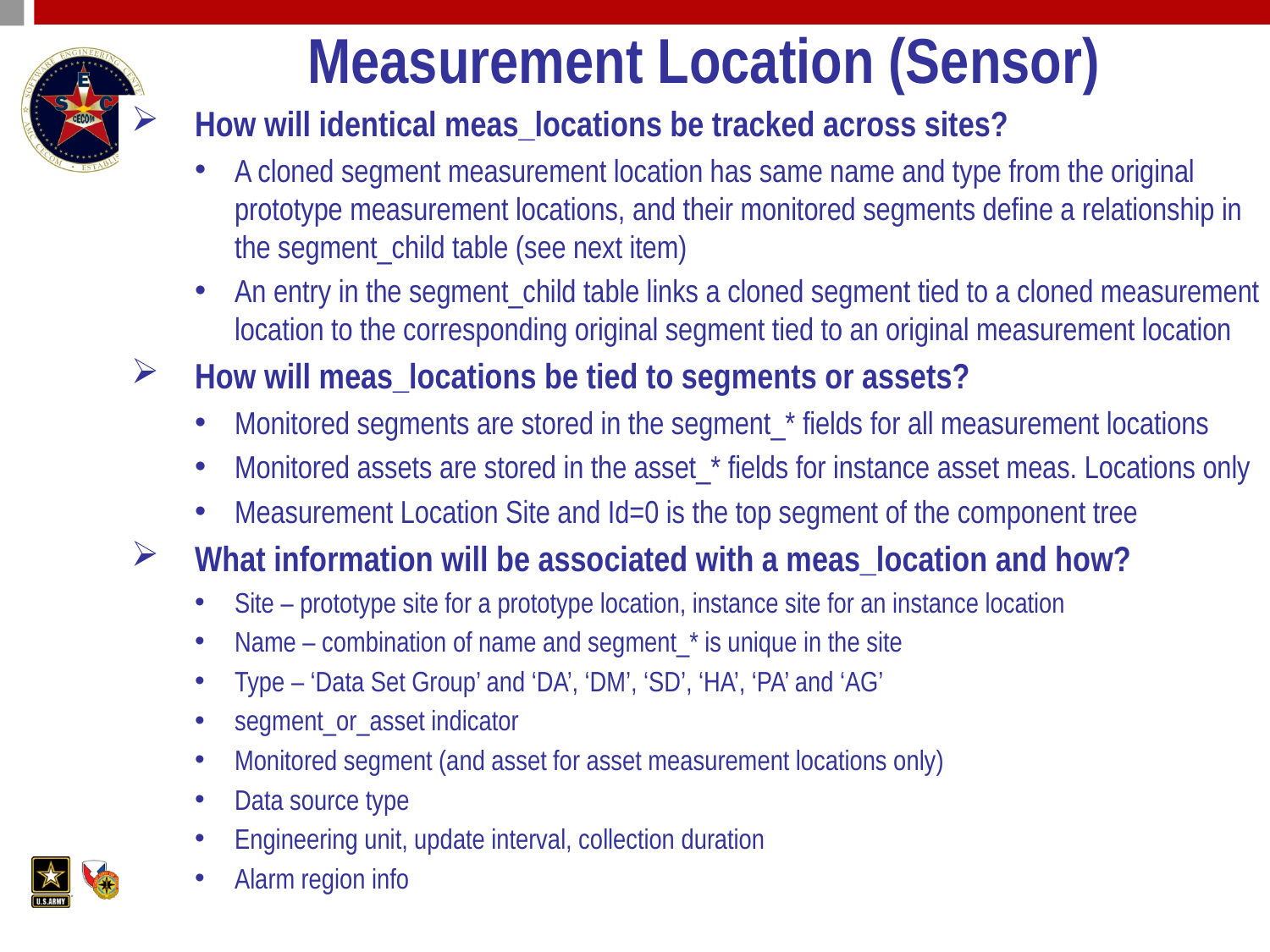

# Measurement Location (Sensor)
How will identical meas_locations be tracked across sites?
A cloned segment measurement location has same name and type from the original prototype measurement locations, and their monitored segments define a relationship in the segment_child table (see next item)
An entry in the segment_child table links a cloned segment tied to a cloned measurement location to the corresponding original segment tied to an original measurement location
How will meas_locations be tied to segments or assets?
Monitored segments are stored in the segment_* fields for all measurement locations
Monitored assets are stored in the asset_* fields for instance asset meas. Locations only
Measurement Location Site and Id=0 is the top segment of the component tree
What information will be associated with a meas_location and how?
Site – prototype site for a prototype location, instance site for an instance location
Name – combination of name and segment_* is unique in the site
Type – ‘Data Set Group’ and ‘DA’, ‘DM’, ‘SD’, ‘HA’, ‘PA’ and ‘AG’
segment_or_asset indicator
Monitored segment (and asset for asset measurement locations only)
Data source type
Engineering unit, update interval, collection duration
Alarm region info